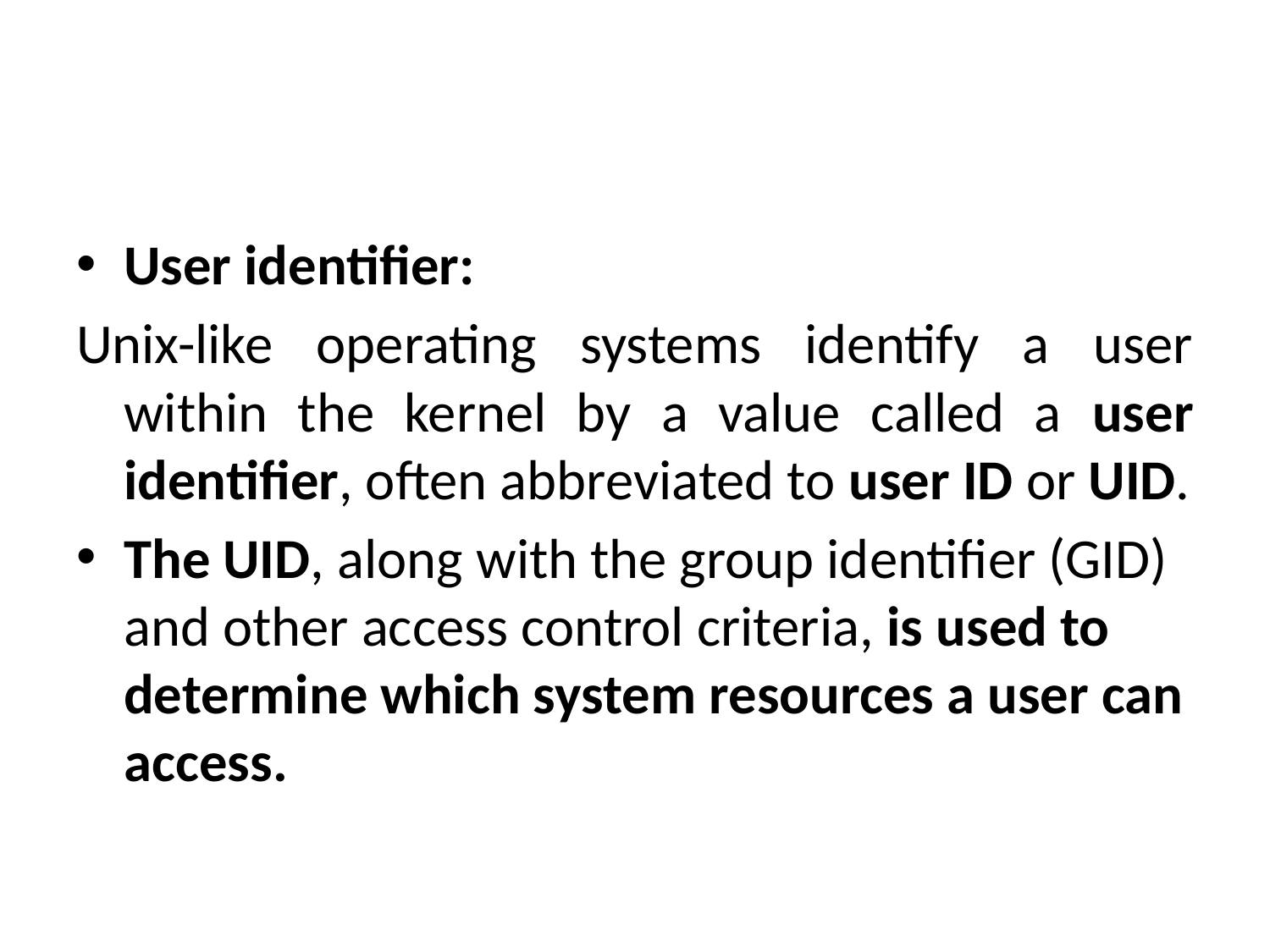

#
User identifier:
Unix-like operating systems identify a user within the kernel by a value called a user identifier, often abbreviated to user ID or UID.
The UID, along with the group identifier (GID) and other access control criteria, is used to determine which system resources a user can access.